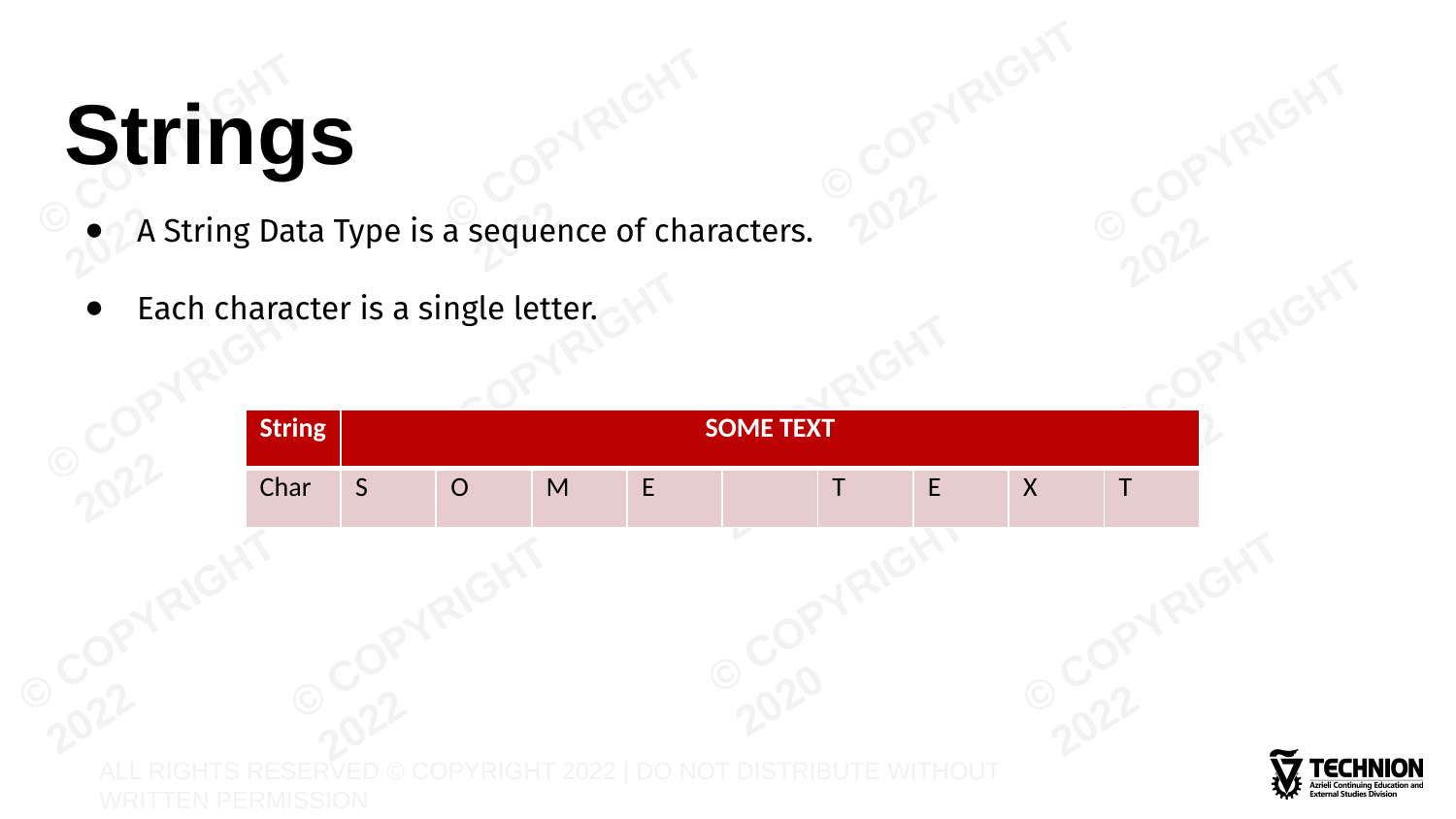

# Strings
A String Data Type is a sequence of characters.
Each character is a single letter.
| String | SOME TEXT |  |  |  |  |  |  |  |  |
| --- | --- | --- | --- | --- | --- | --- | --- | --- | --- |
| Char | S | O | M | E |  | T | E | X | T |